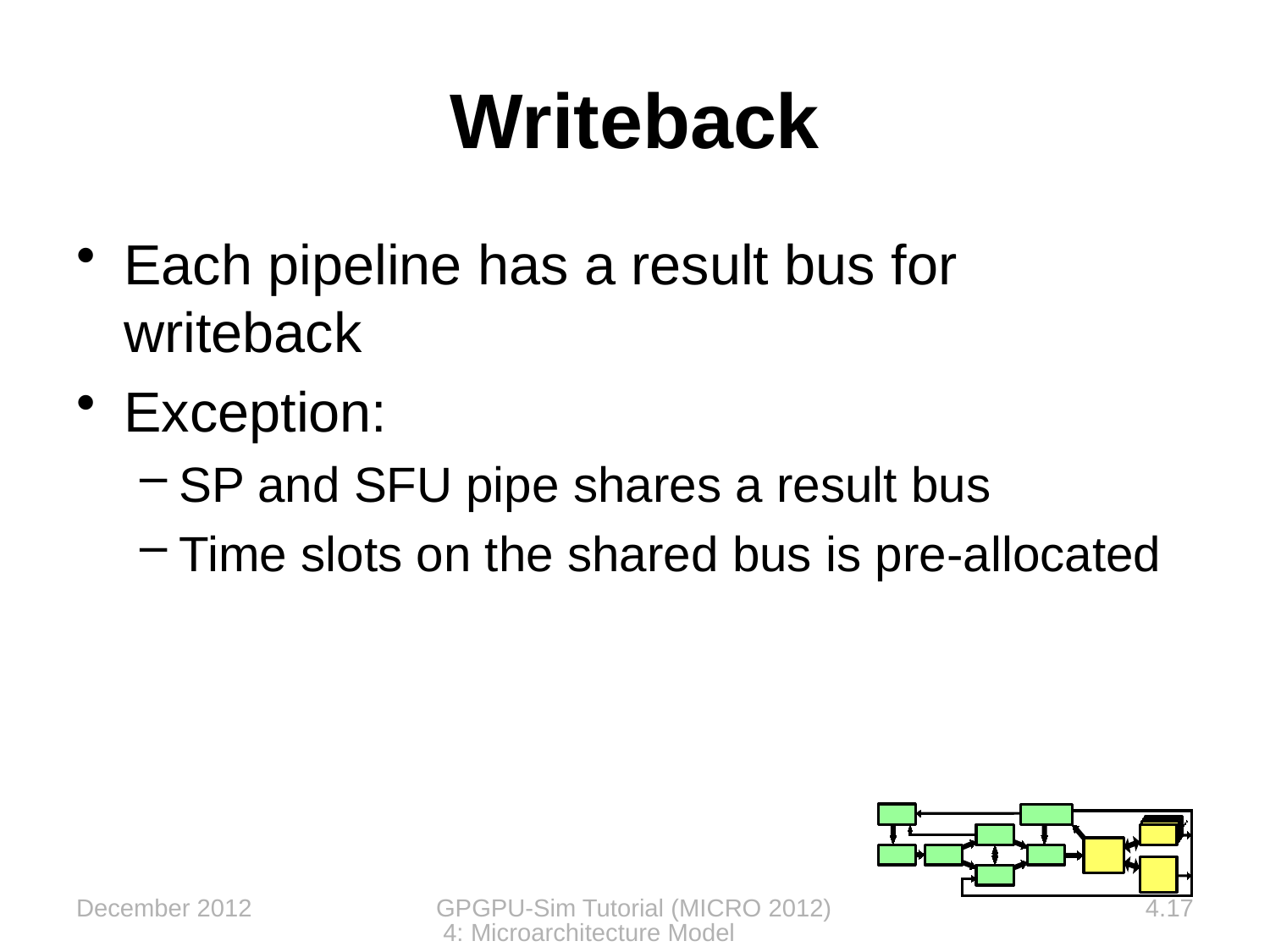

# Writeback
Each pipeline has a result bus for writeback
Exception:
SP and SFU pipe shares a result bus
Time slots on the shared bus is pre-allocated

December 2012
GPGPU-Sim Tutorial (MICRO 2012) 4: Microarchitecture Model
4.17